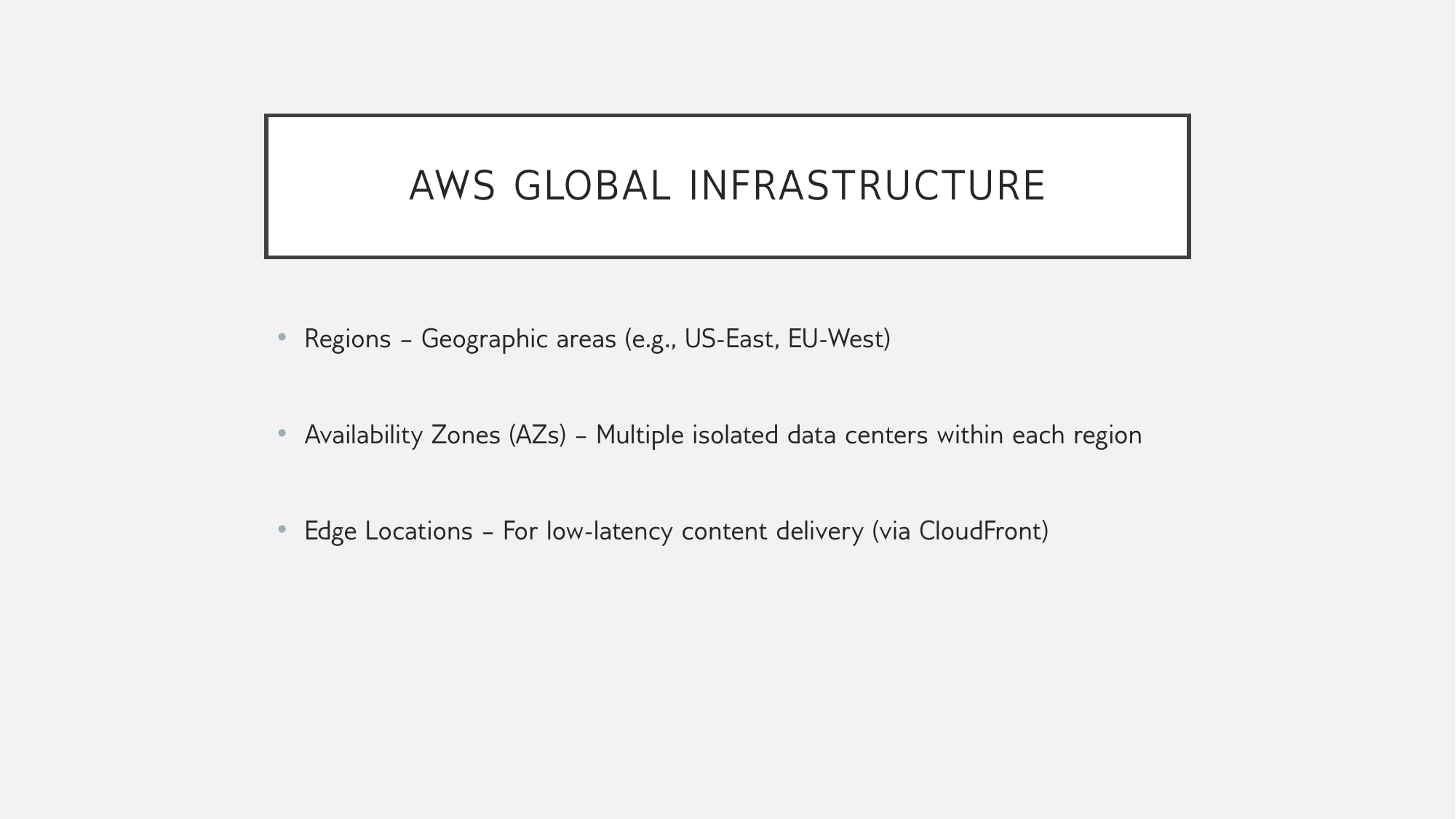

# AWS Global Infrastructure
Regions – Geographic areas (e.g., US-East, EU-West)

Availability Zones (AZs) – Multiple isolated data centers within each region

Edge Locations – For low-latency content delivery (via CloudFront)